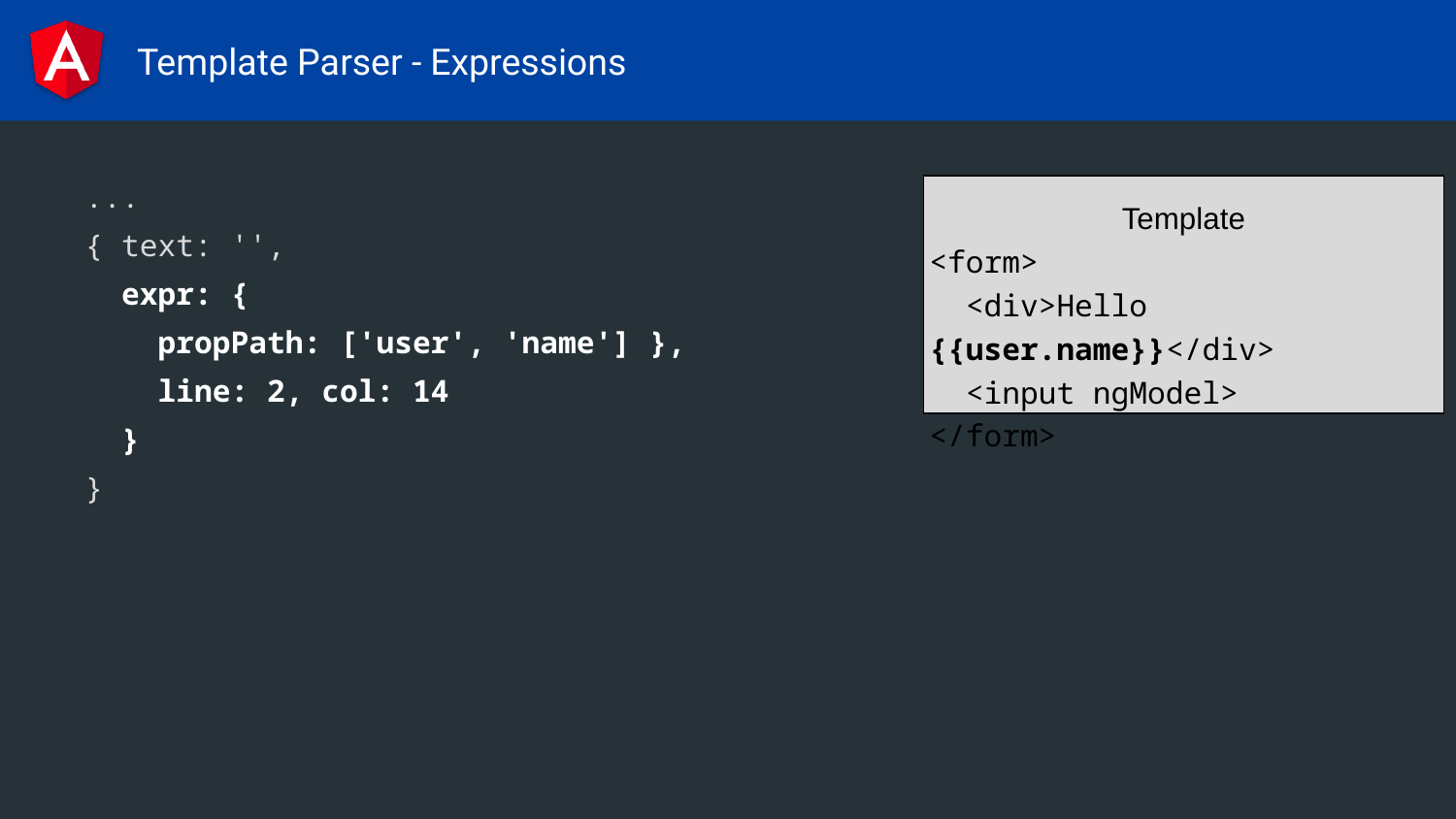

# Template Parser - Expressions
...
{ text: '',
  expr: {
    propPath: ['user', 'name'] },
    line: 2, col: 14
  }
}

Template
<form>
  <div>Hello {{user.name}}</div>
  <input ngModel>
</form>